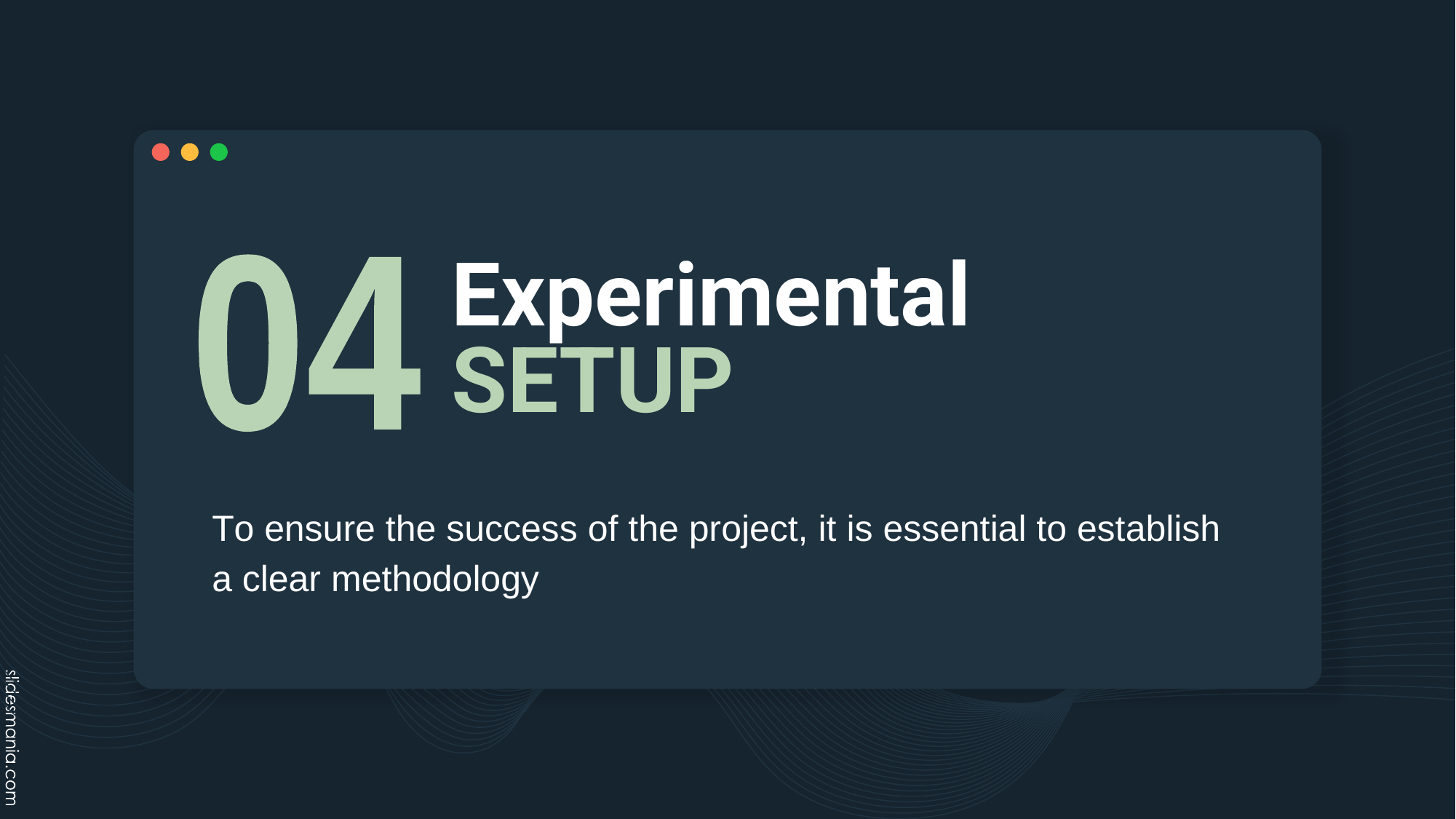

# Experimental SETUP
04
To ensure the success of the project, it is essential to establish a clear methodology